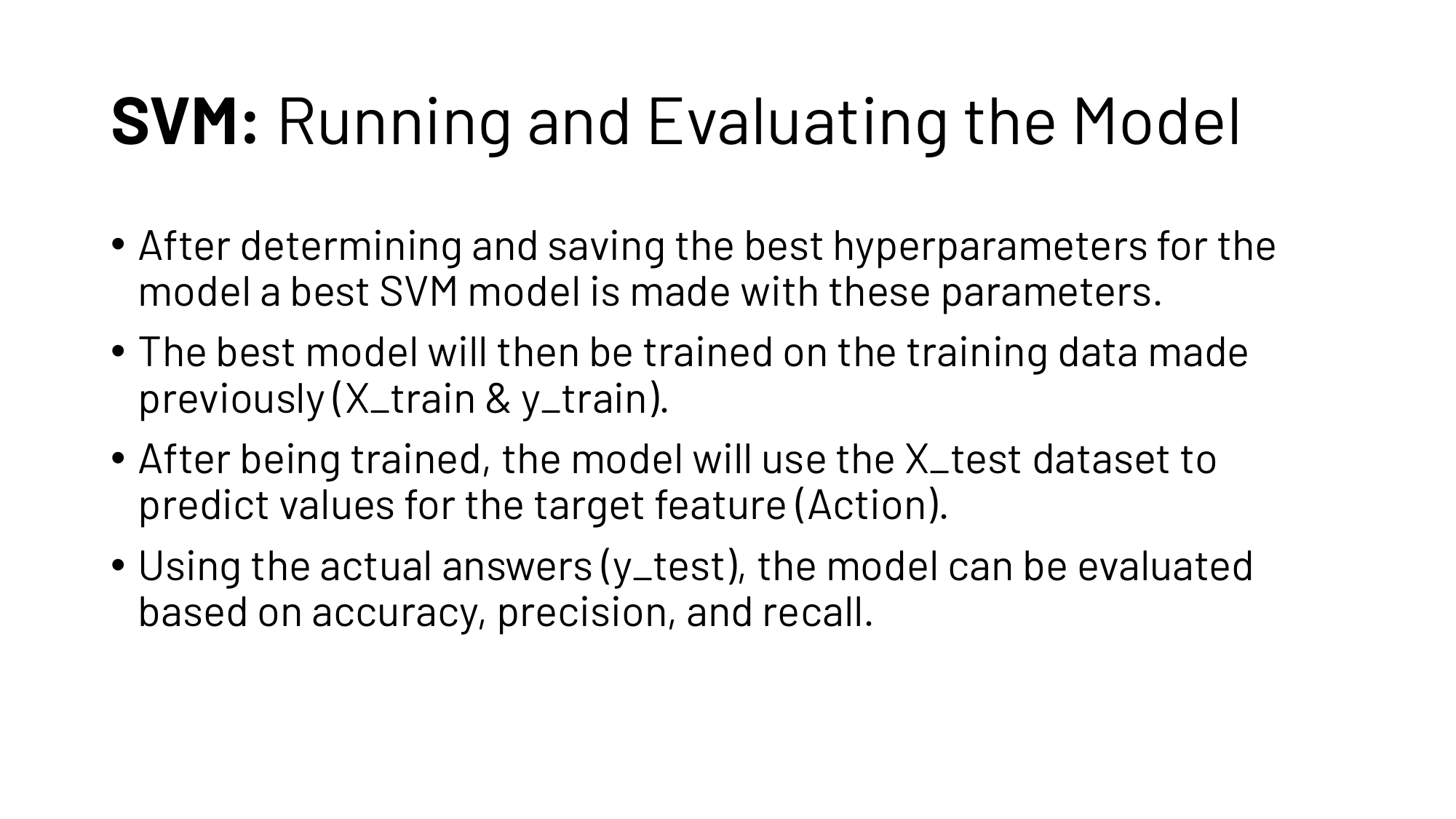

# SVM: Running and Evaluating the Model
After determining and saving the best hyperparameters for the model a best SVM model is made with these parameters.
The best model will then be trained on the training data made previously (X_train & y_train).
After being trained, the model will use the X_test dataset to predict values for the target feature (Action).
Using the actual answers (y_test), the model can be evaluated based on accuracy, precision, and recall.